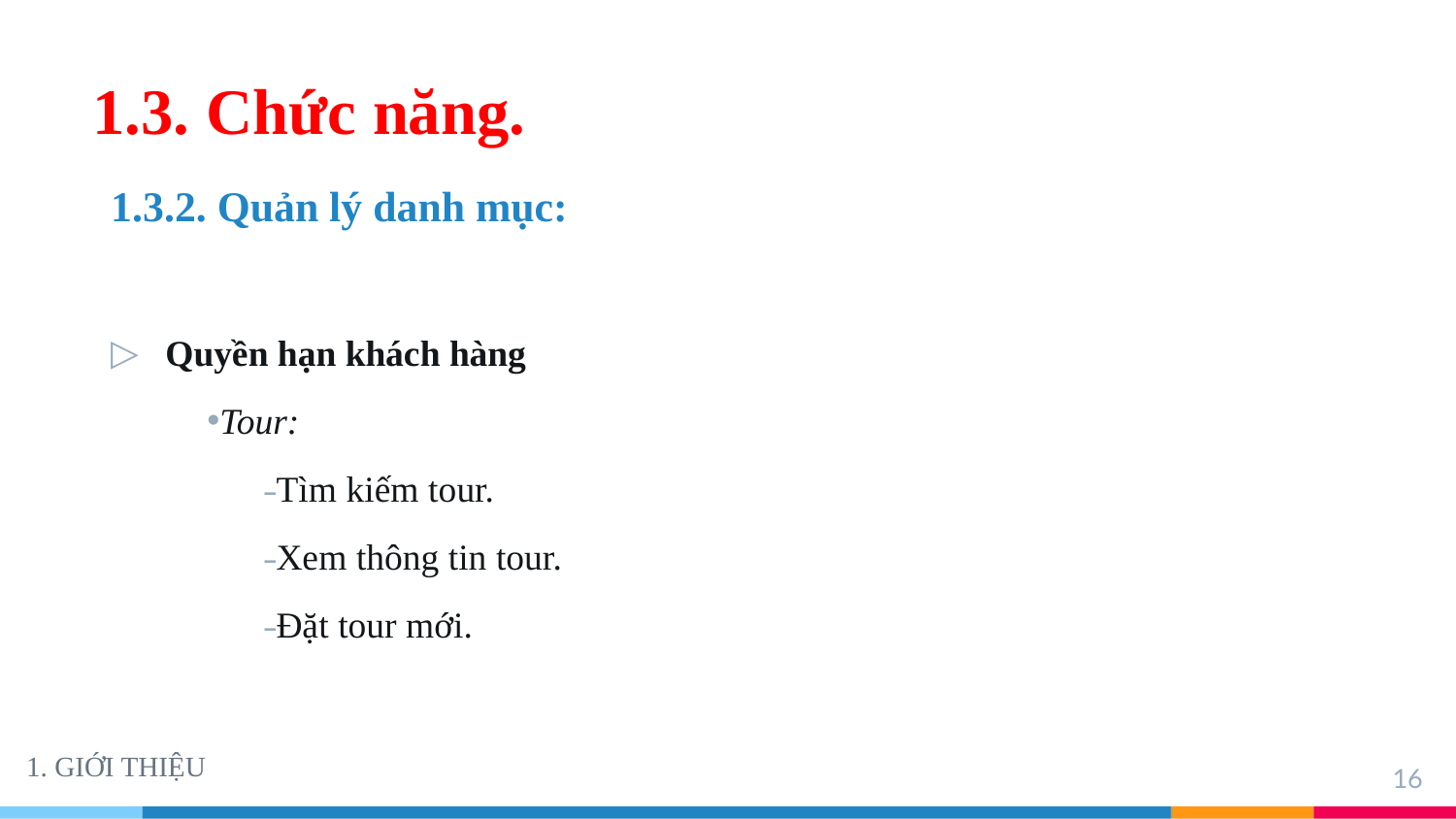

# 1.3. Chức năng.
1.3.2. Quản lý danh mục:

Quyền hạn khách hàng
Tour:
Tìm kiếm tour.
Xem thông tin tour.
Đặt tour mới.

1. GIỚI THIỆU
16